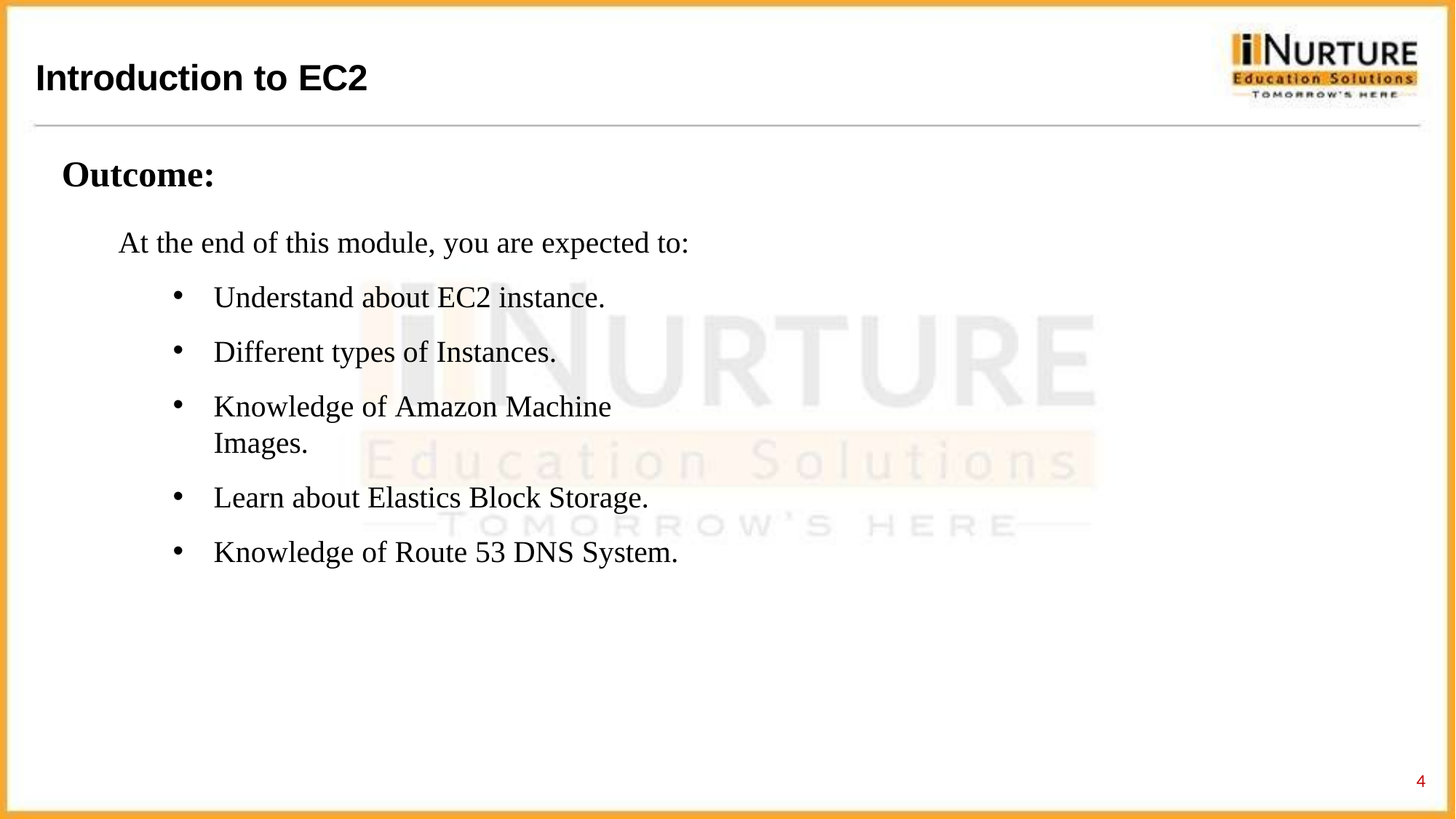

# Introduction to EC2
Outcome:
At the end of this module, you are expected to:
Understand about EC2 instance.
Different types of Instances.
Knowledge of Amazon Machine Images.
Learn about Elastics Block Storage.
Knowledge of Route 53 DNS System.
4